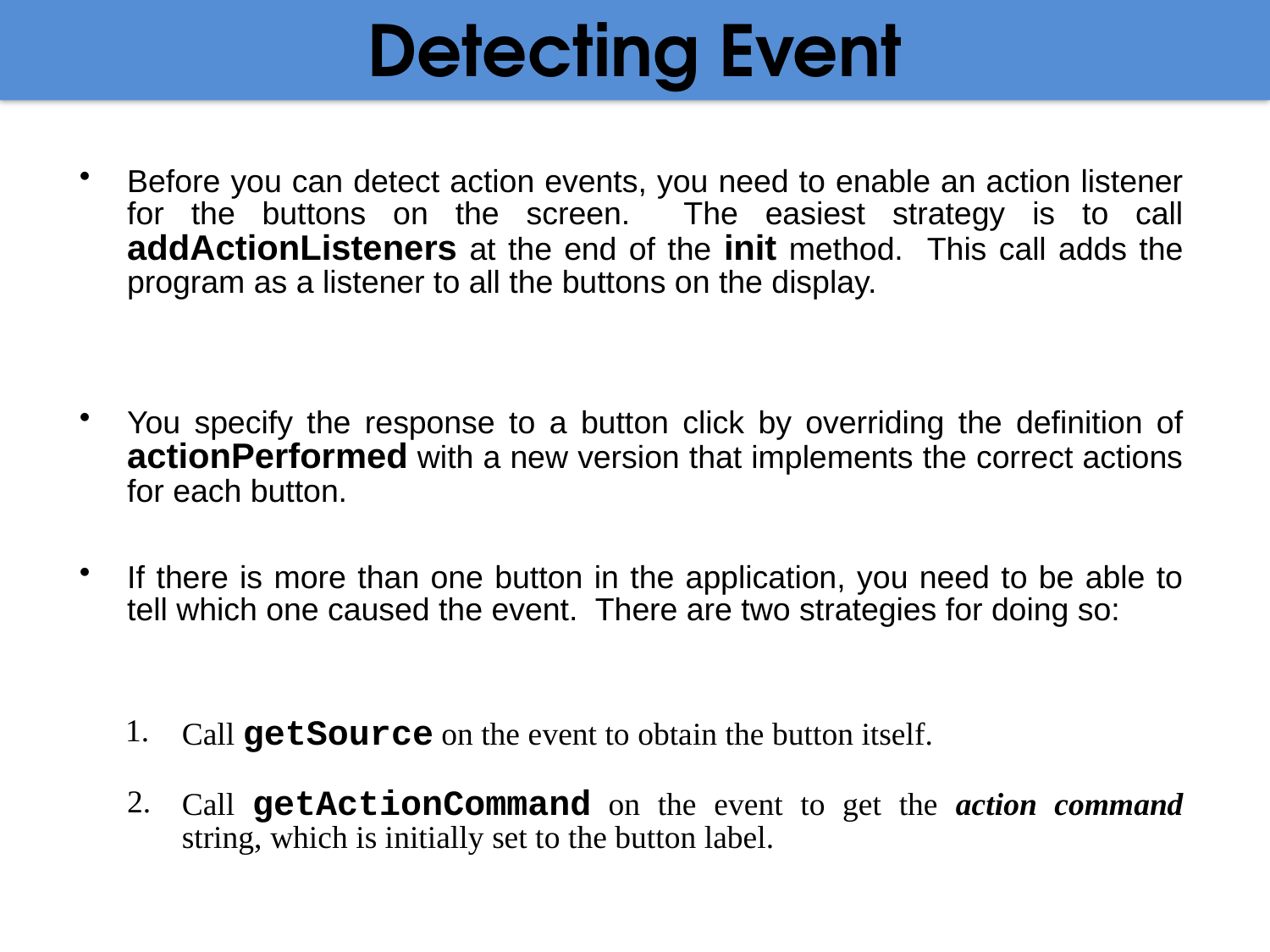

Detecting Event
Before you can detect action events, you need to enable an action listener for the buttons on the screen.  The easiest strategy is to call addActionListeners at the end of the init method.  This call adds the program as a listener to all the buttons on the display.
You specify the response to a button click by overriding the definition of actionPerformed with a new version that implements the correct actions for each button.
If there is more than one button in the application, you need to be able to tell which one caused the event.  There are two strategies for doing so:
1.
Call getSource on the event to obtain the button itself.
2.
Call getActionCommand on the event to get the action command string, which is initially set to the button label.